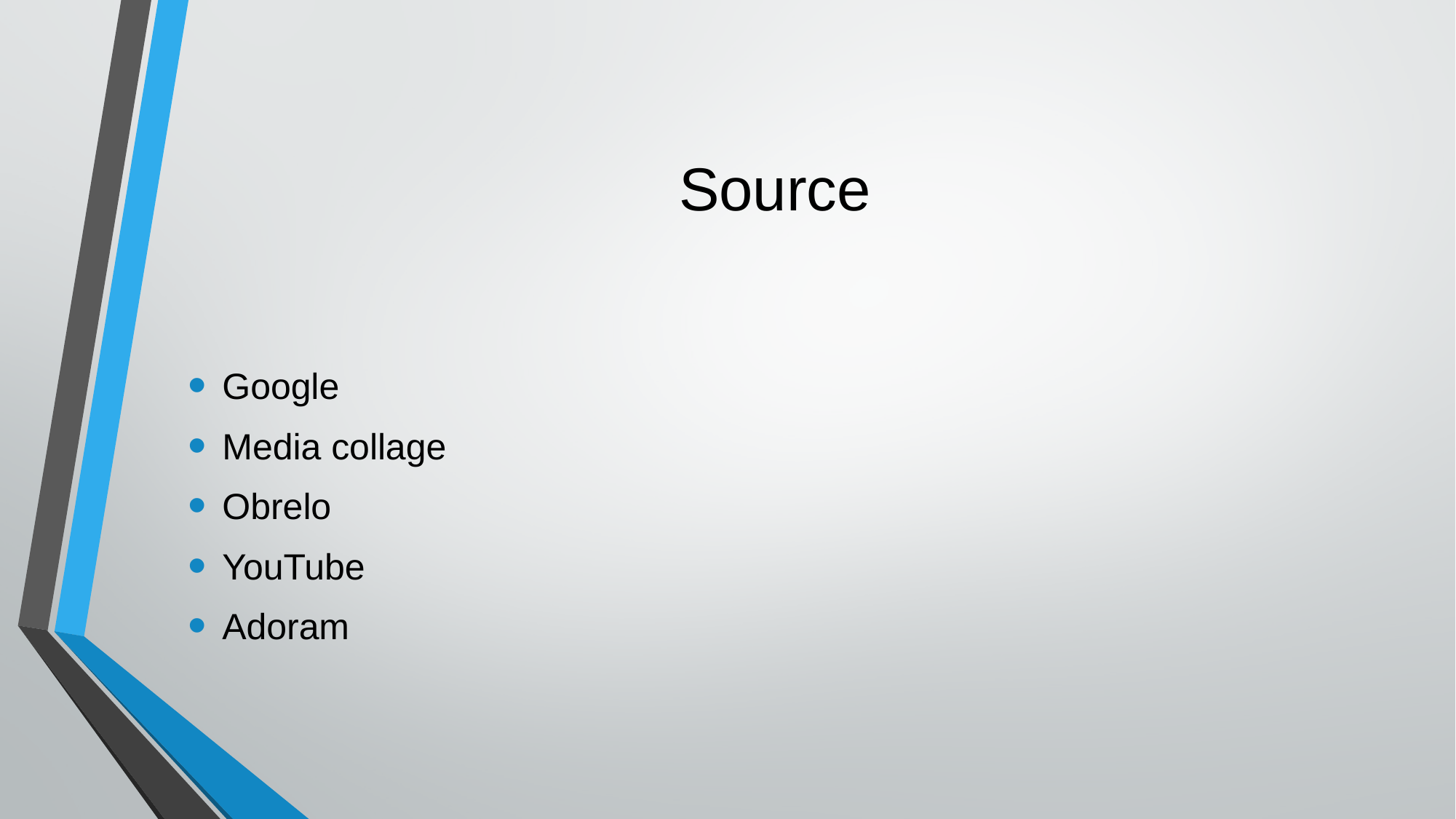

# Source
Google
Media collage
Obrelo
YouTube
Adoram